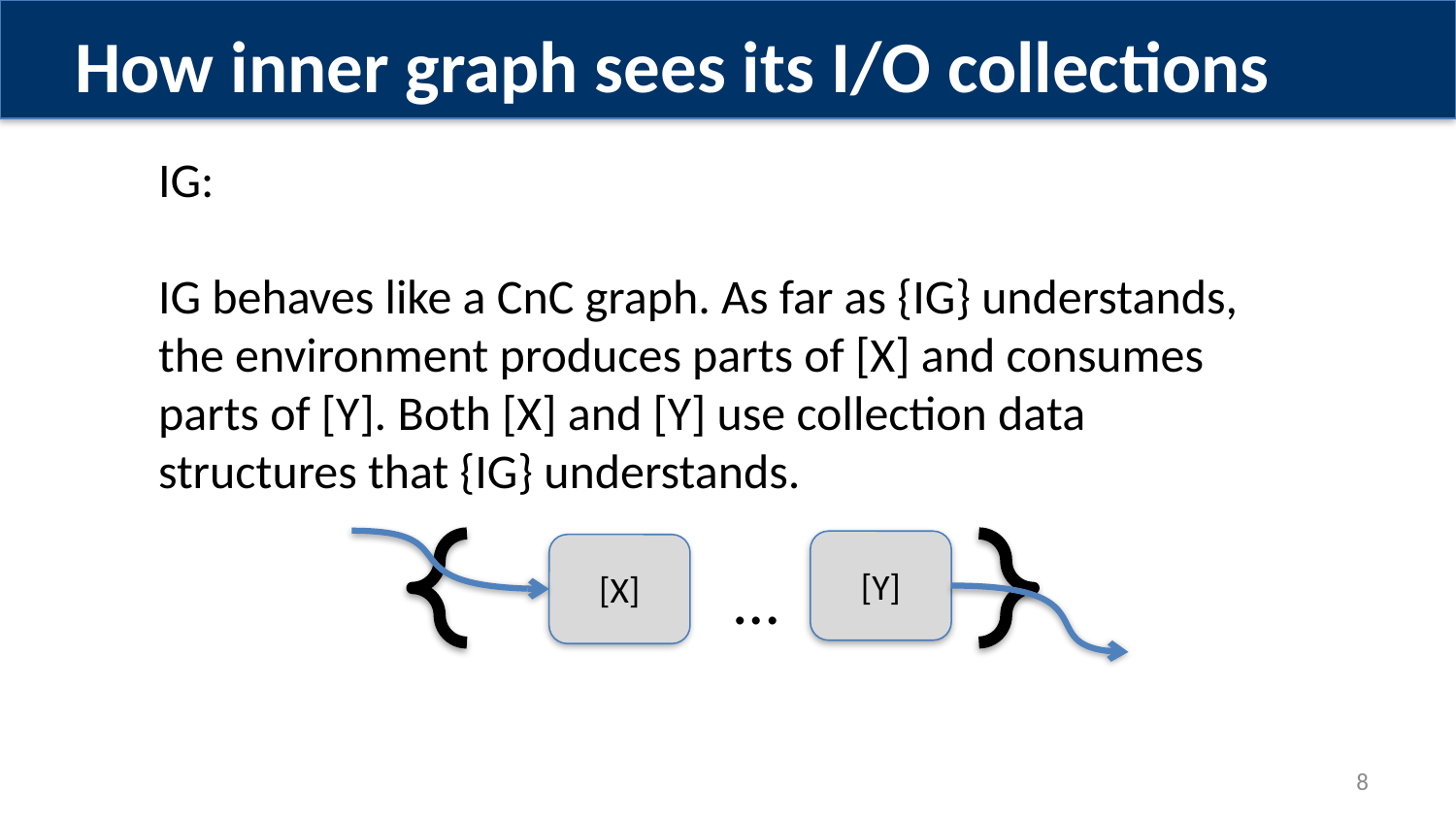

How inner graph sees its I/O collections
IG:

IG behaves like a CnC graph. As far as {IG} understands, the environment produces parts of [X] and consumes parts of [Y]. Both [X] and [Y] use collection data structures that {IG} understands.
[Y]

[X]
…
8